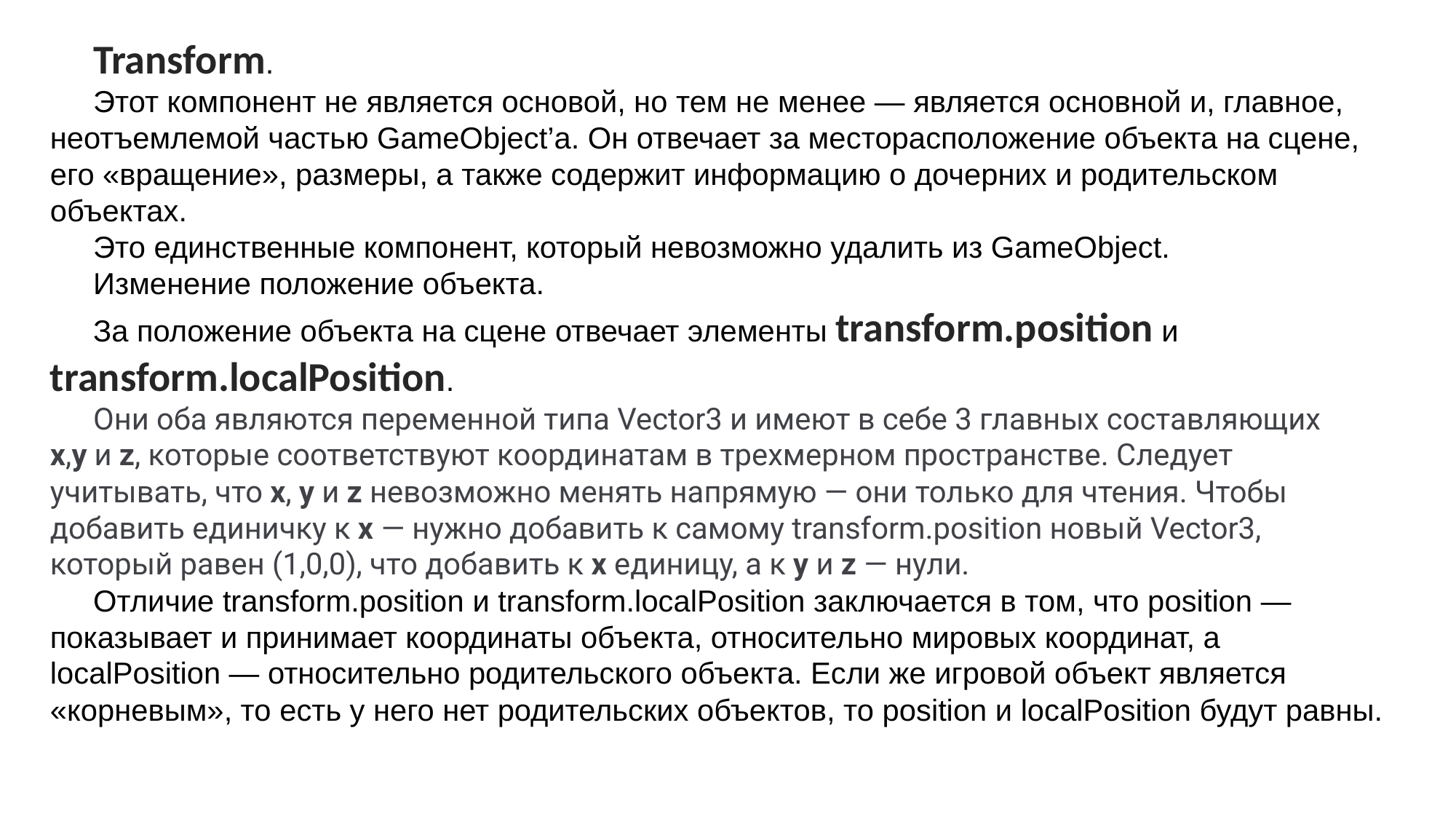

Transform.
Этот компонент не является основой, но тем не менее — является основной и, главное, неотъемлемой частью GameObject’а. Он отвечает за месторасположение объекта на сцене, его «вращение», размеры, а также содержит информацию о дочерних и родительском объектах.
Это единственные компонент, который невозможно удалить из GameObject.
Изменение положение объекта.
За положение объекта на сцене отвечает элементы transform.position и transform.localPosition.
Они оба являются переменной типа Vector3 и имеют в себе 3 главных составляющих x,y и z, которые соответствуют координатам в трехмерном пространстве. Следует учитывать, что x, y и z невозможно менять напрямую — они только для чтения. Чтобы добавить единичку к x — нужно добавить к самому transform.position новый Vector3, который равен (1,0,0), что добавить к x единицу, а к y и z — нули.
Отличие transform.position и transform.localPosition заключается в том, что position — показывает и принимает координаты объекта, относительно мировых координат, а localPosition — относительно родительского объекта. Если же игровой объект является «корневым», то есть у него нет родительских объектов, то position и localPosition будут равны.